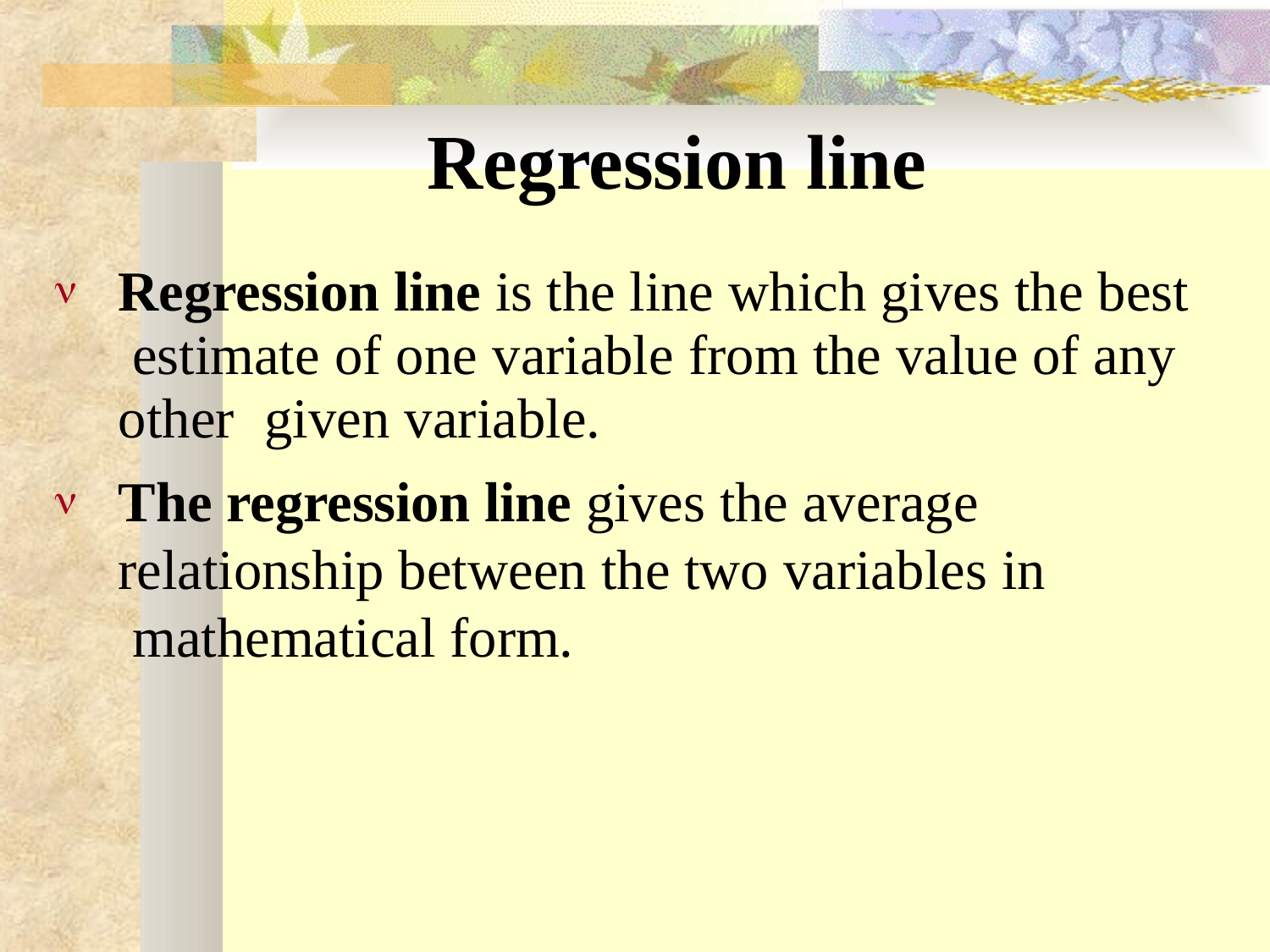

# Regression line

Regression line is the line which gives the best  estimate of one variable from	the value of any  other	given variable.
The regression line gives the average  relationship between the two variables in  mathematical form.
ν
ν